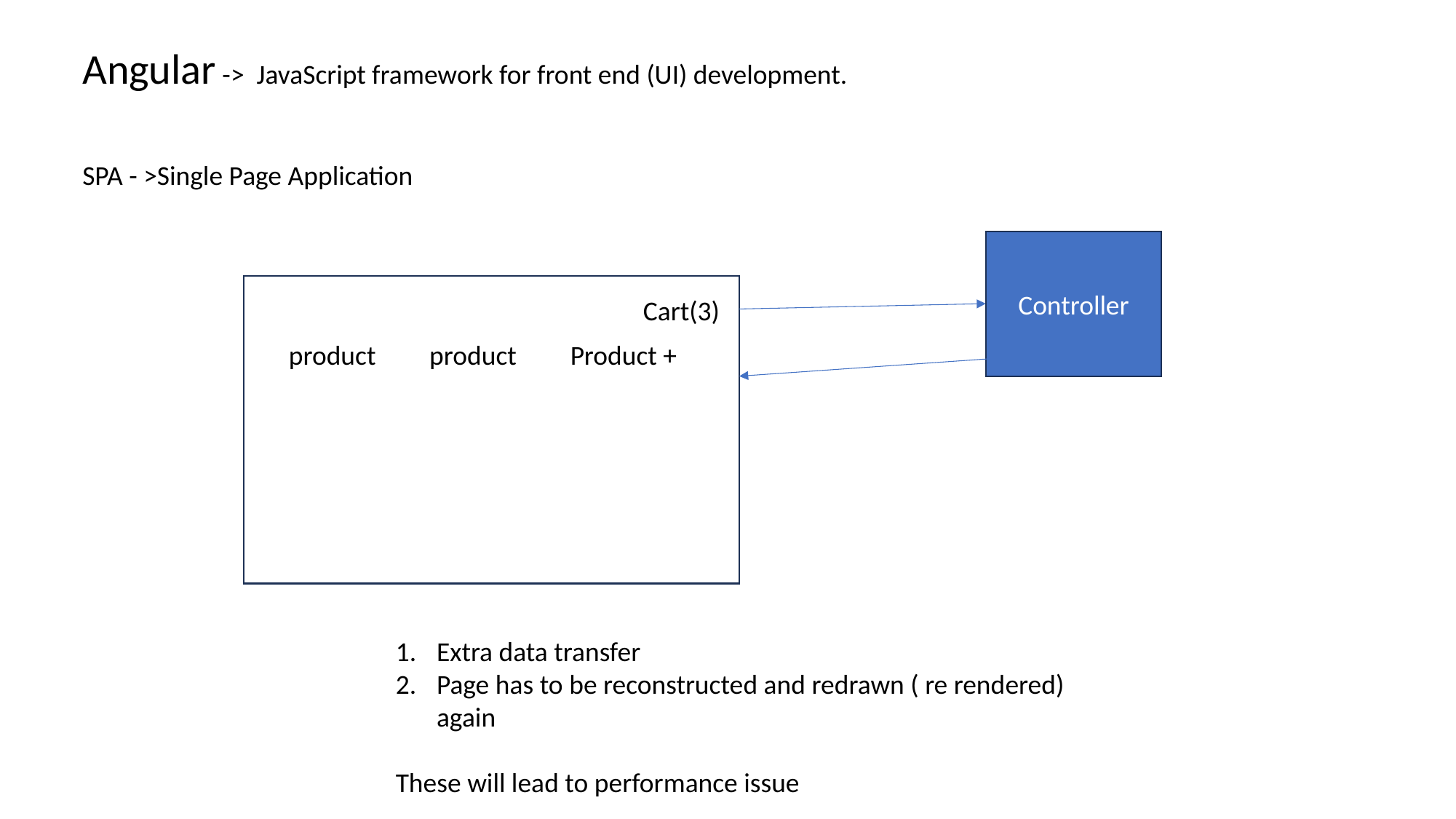

Angular ->  JavaScript framework for front end (UI) development.

SPA - >Single Page Application
Controller

Cart(3)
Product +
product
product
Extra data transfer
Page has to be reconstructed and redrawn ( re rendered) again

These will lead to performance issue